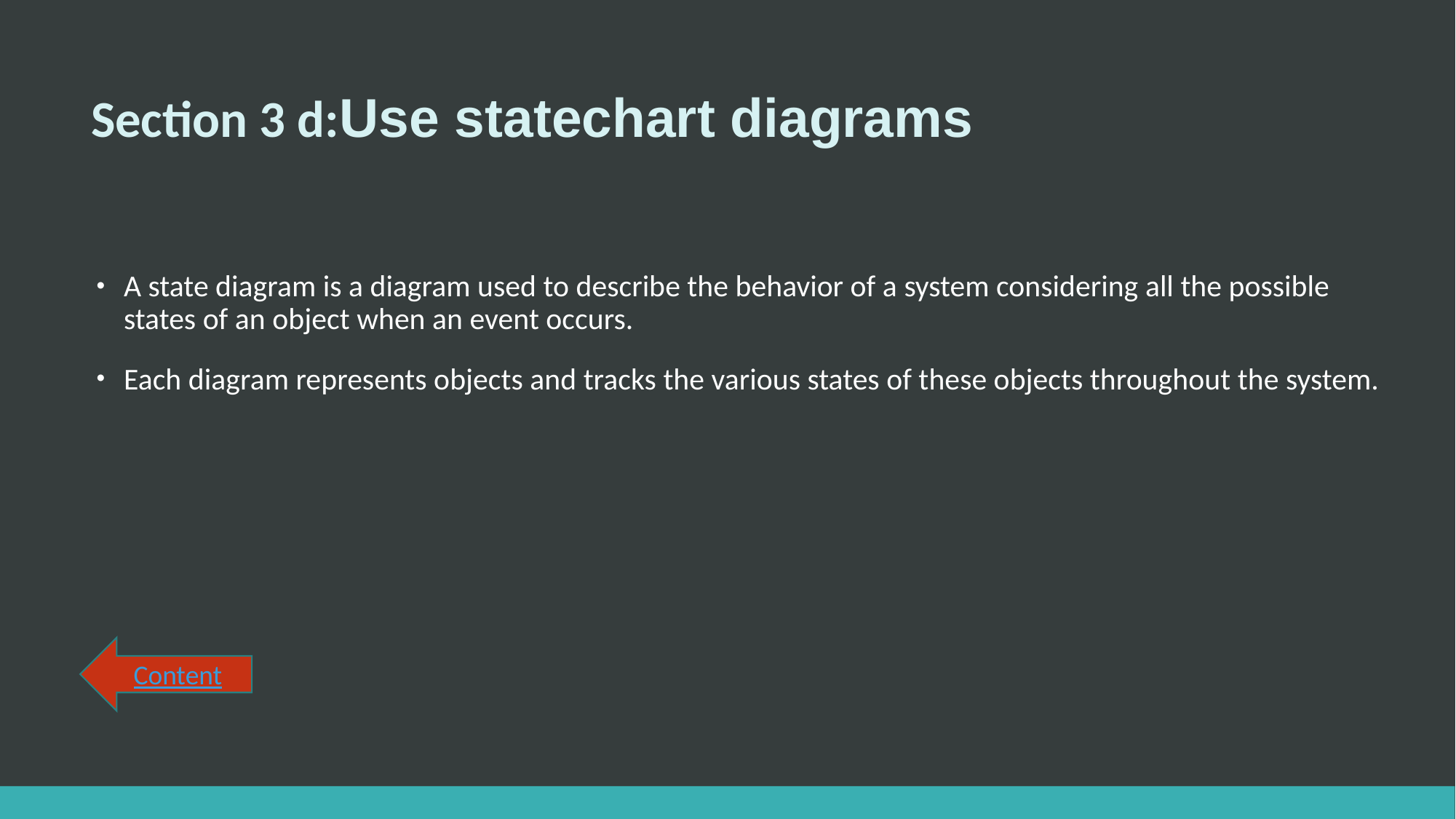

# Section 3 d:Use statechart diagrams

A state diagram is a diagram used to describe the behavior of a system considering all the possible states of an object when an event occurs.
Each diagram represents objects and tracks the various states of these objects throughout the system.

Content